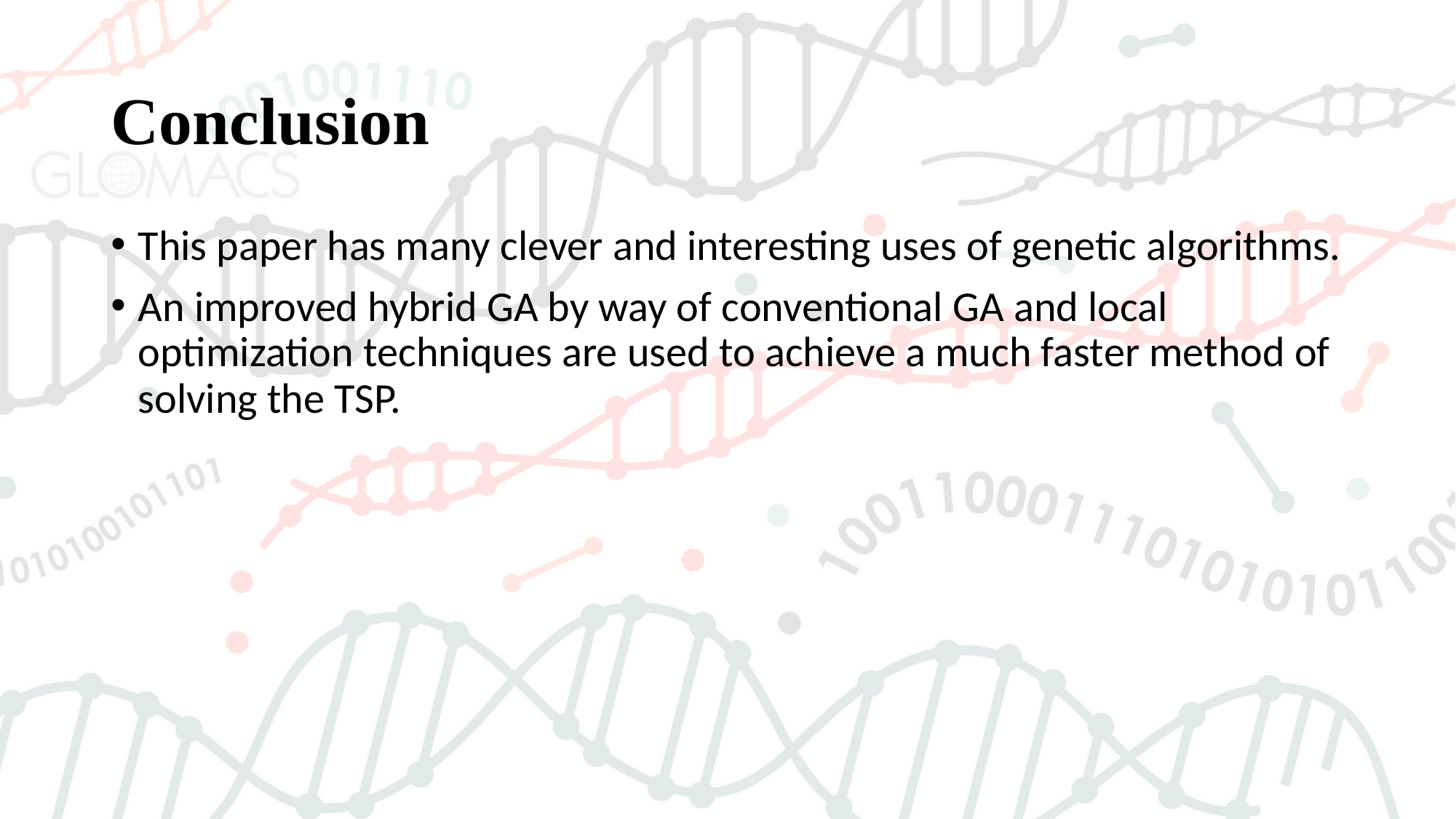

# Conclusion
This paper has many clever and interesting uses of genetic algorithms.
An improved hybrid GA by way of conventional GA and local optimization techniques are used to achieve a much faster method of solving the TSP.